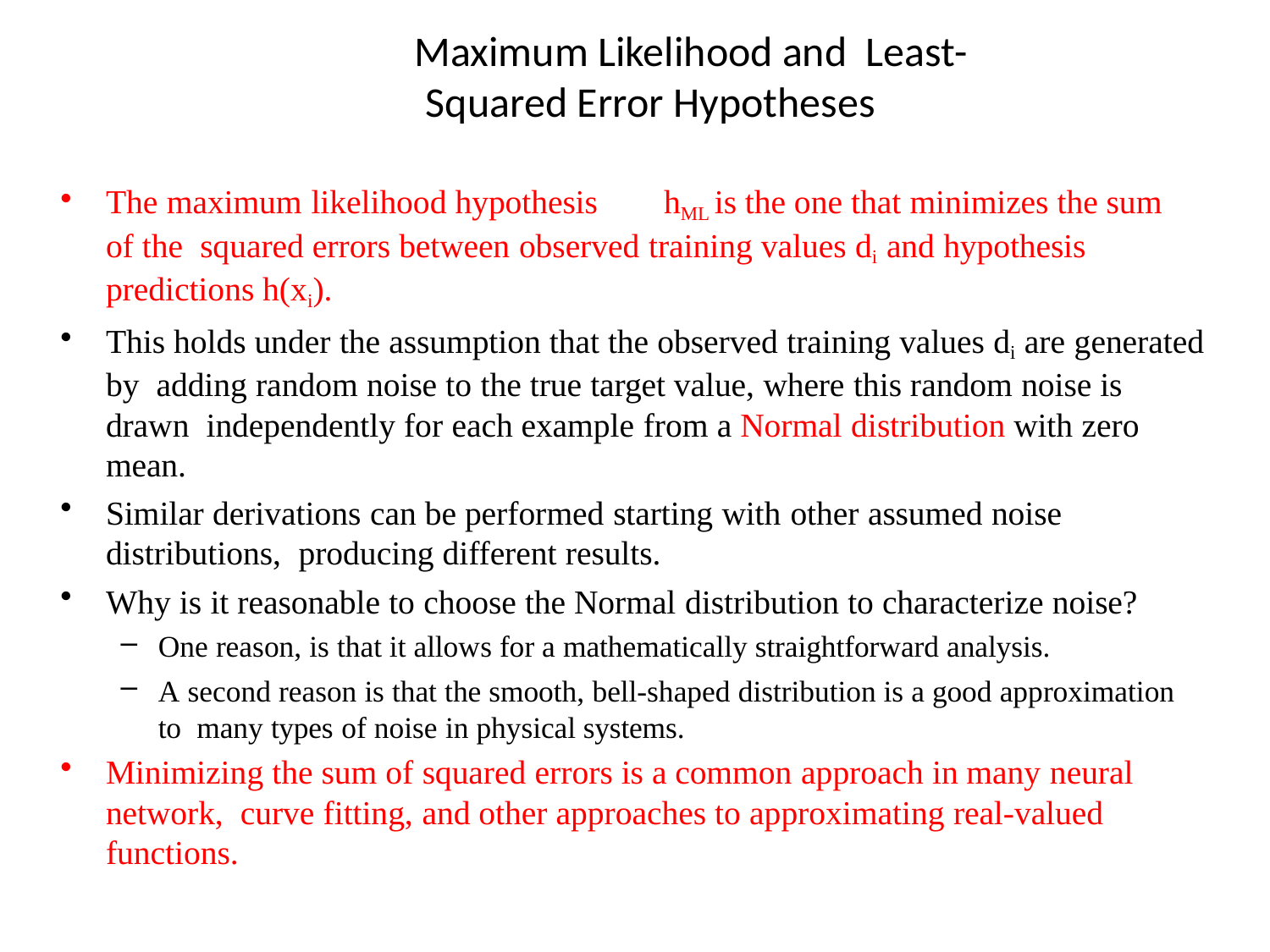

# Maximum Likelihood and  Least-Squared Error Hypotheses
The maximum likelihood hypothesis	hML is the one that minimizes the sum of the  squared errors between observed training values di and hypothesis predictions h(xi).
This holds under the assumption that the observed training values di are generated by  adding random noise to the true target value, where this random noise is drawn  independently for each example from a Normal distribution with zero mean.
Similar derivations can be performed starting with other assumed noise distributions,  producing different results.
Why is it reasonable to choose the Normal distribution to characterize noise?
One reason, is that it allows for a mathematically straightforward analysis.
A second reason is that the smooth, bell-shaped distribution is a good approximation to  many types of noise in physical systems.
Minimizing the sum of squared errors is a common approach in many neural network,  curve fitting, and other approaches to approximating real-valued functions.